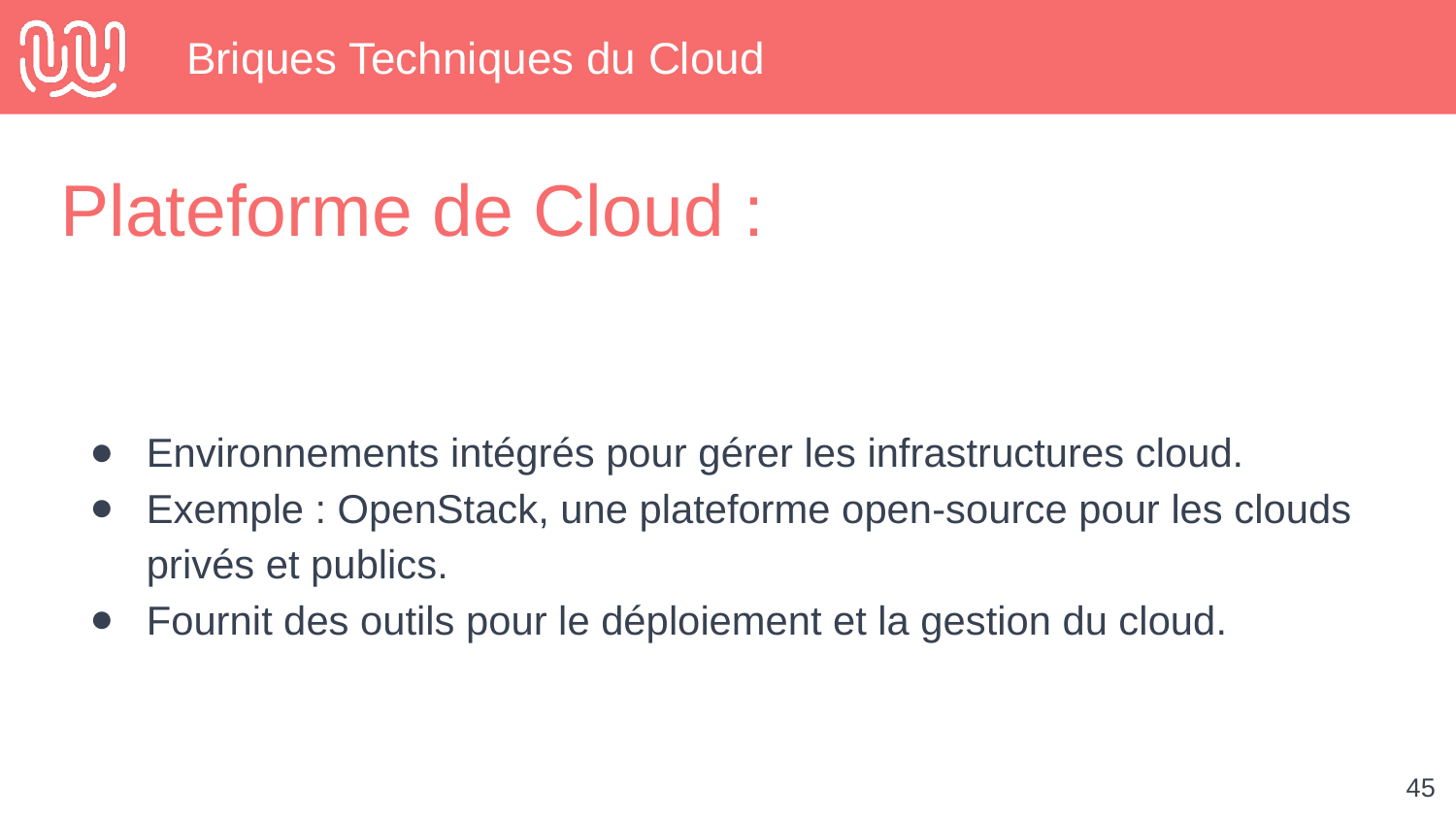

# Briques Techniques du Cloud

Plateforme de Cloud :
Environnements intégrés pour gérer les infrastructures cloud.
Exemple : OpenStack, une plateforme open-source pour les clouds privés et publics.
Fournit des outils pour le déploiement et la gestion du cloud.
45